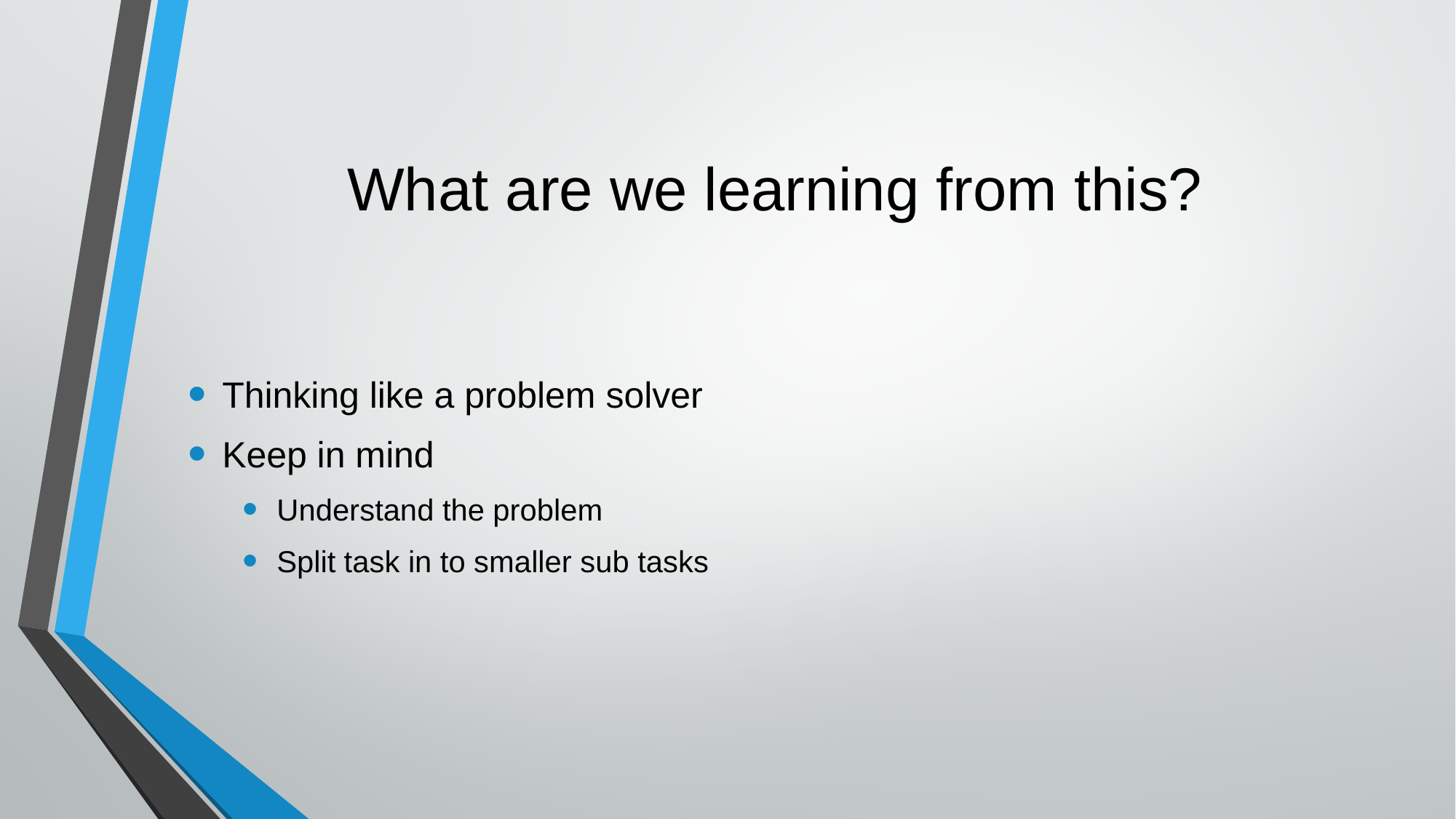

# What are we learning from this?
Thinking like a problem solver
Keep in mind
Understand the problem
Split task in to smaller sub tasks